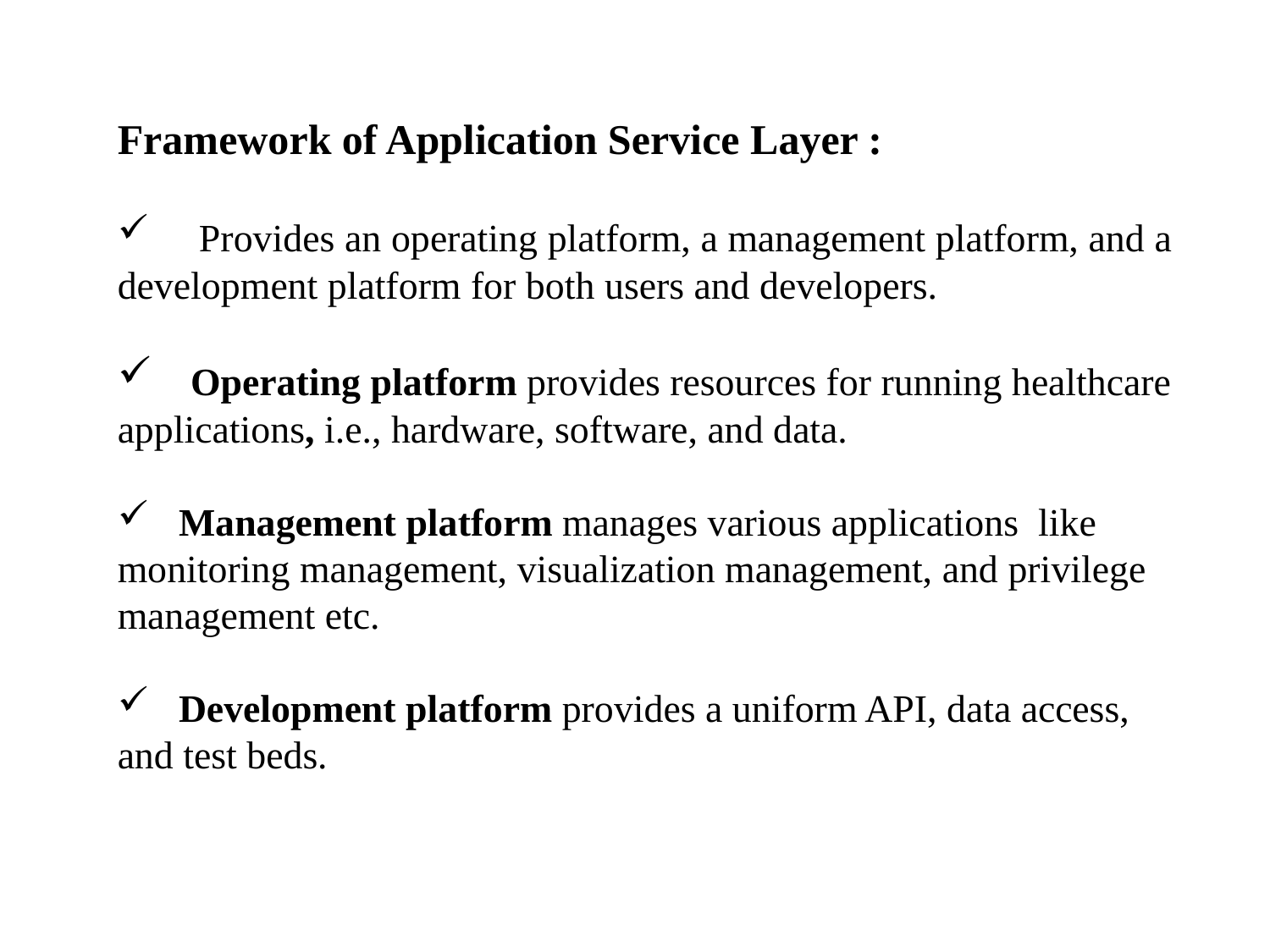

Framework of Application Service Layer :

     Provides an operating platform, a management platform, and a development platform for both users and developers.

    Operating platform provides resources for running healthcare applications, i.e., hardware, software, and data.

   Management platform manages various applications  like  monitoring management, visualization management, and privilege management etc.

   Development platform provides a uniform API, data access, and test beds.